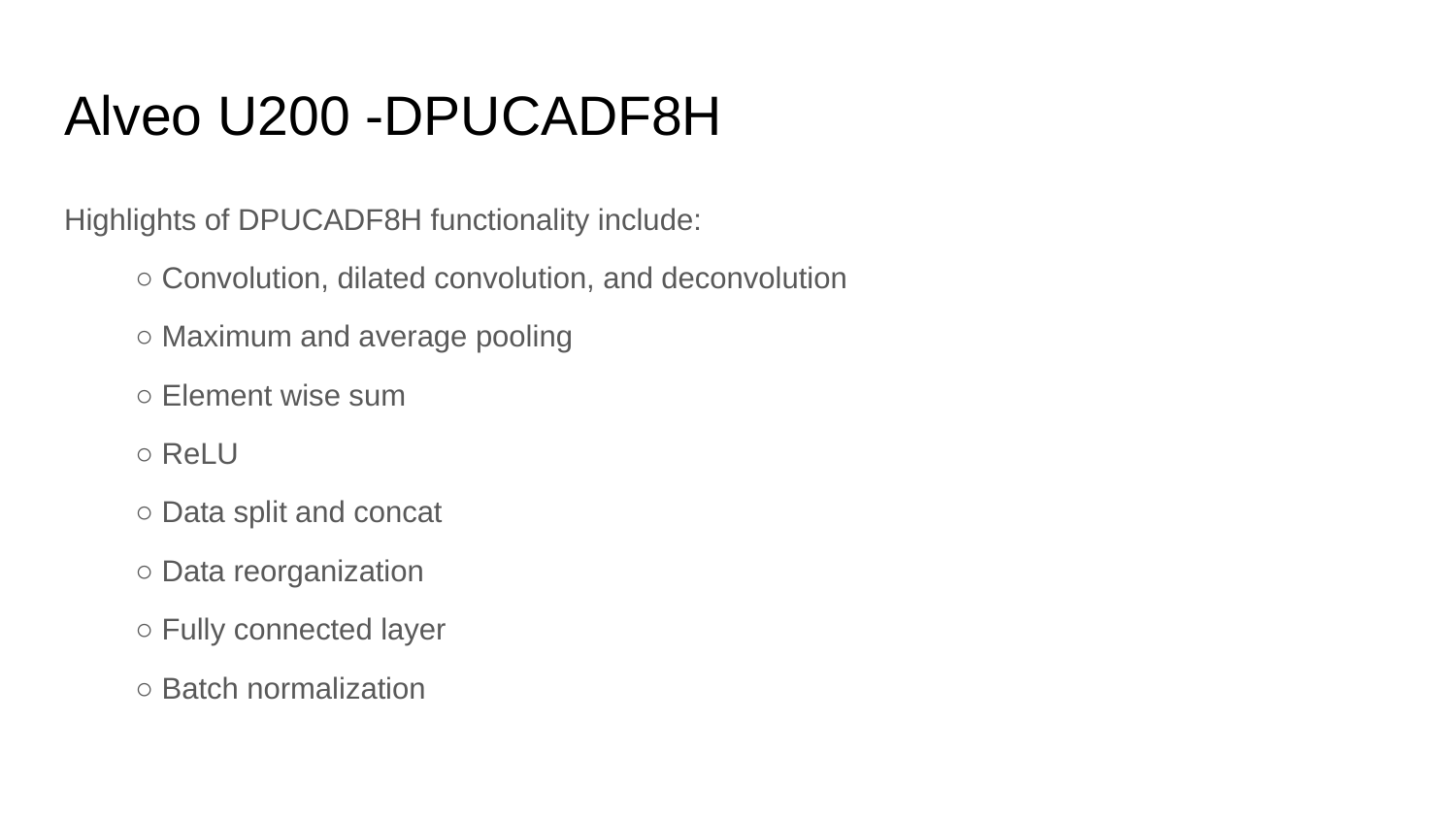

# Alveo U200 -DPUCADF8H
Highlights of DPUCADF8H functionality include:
○ Convolution, dilated convolution, and deconvolution
○ Maximum and average pooling
○ Element wise sum
○ ReLU
○ Data split and concat
○ Data reorganization
○ Fully connected layer
○ Batch normalization